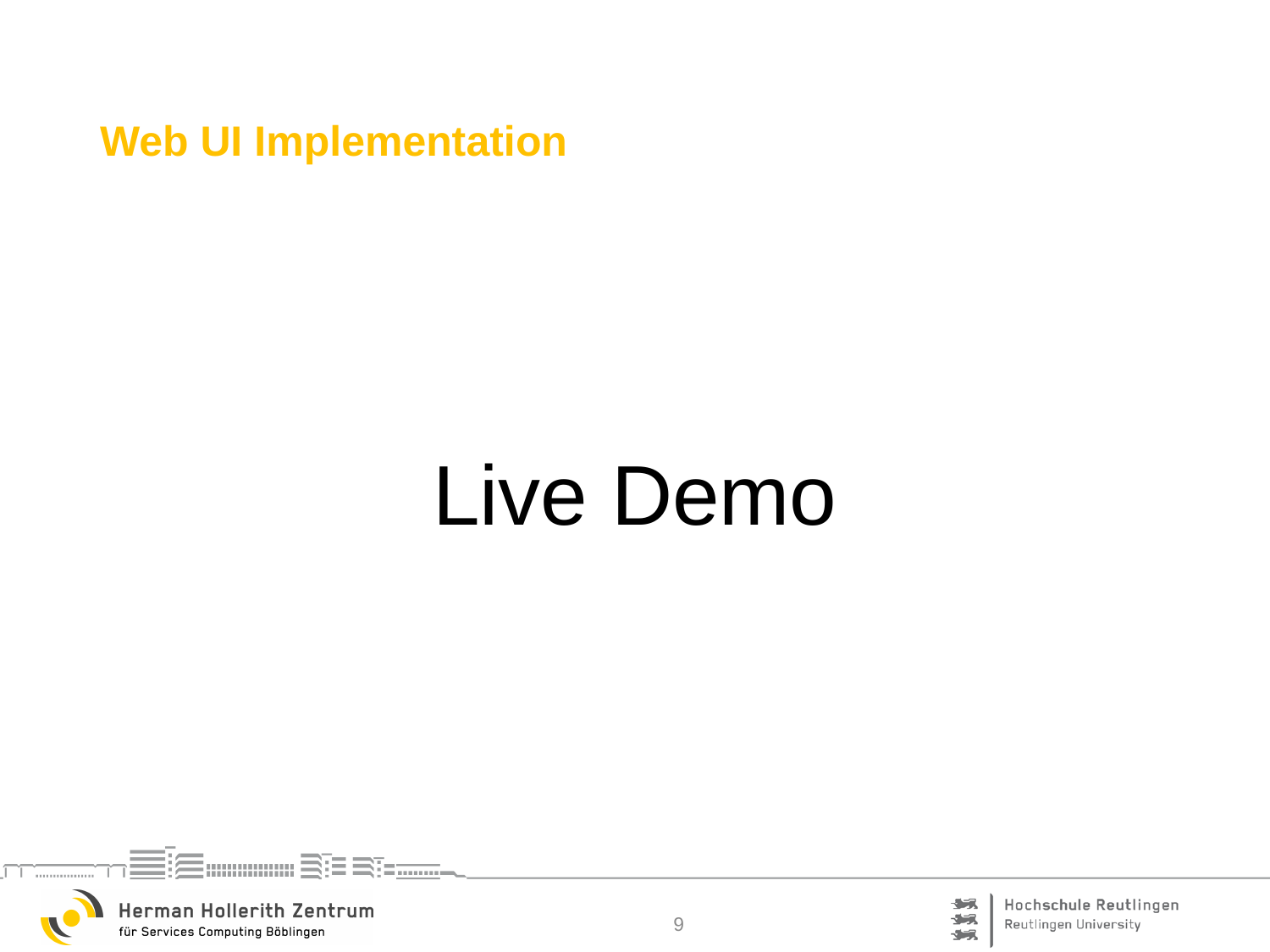

# Web UI Implementation
Live Demo
9